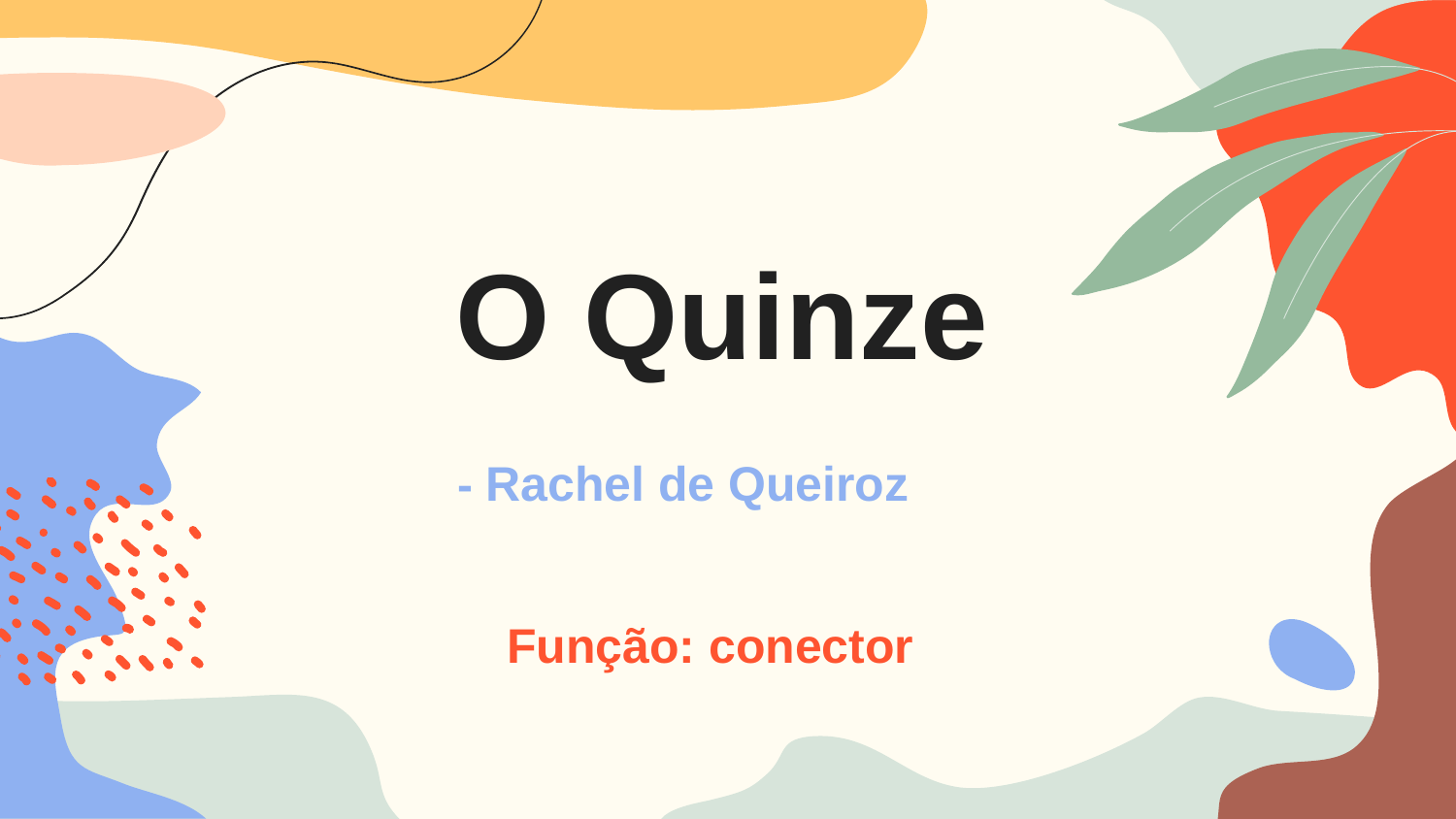

# O Quinze
- Rachel de Queiroz
Função: conector